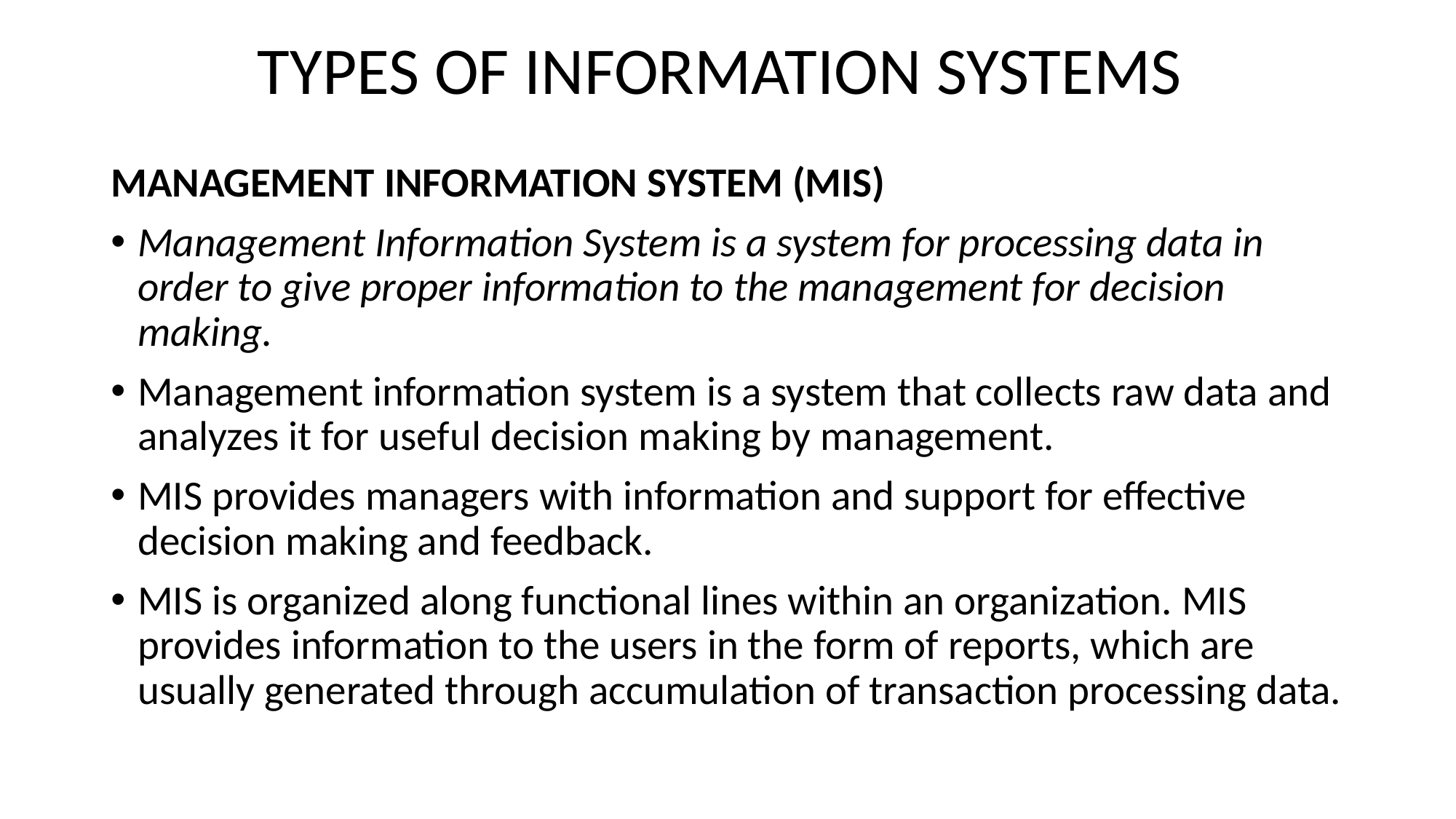

# TYPES OF INFORMATION SYSTEMS
MANAGEMENT INFORMATION SYSTEM (MIS)
Management Information System is a system for processing data in order to give proper information to the management for decision making.
Management information system is a system that collects raw data and analyzes it for useful decision making by management.
MIS provides managers with information and support for effective decision making and feedback.
MIS is organized along functional lines within an organization. MIS provides information to the users in the form of reports, which are usually generated through accumulation of transaction processing data.